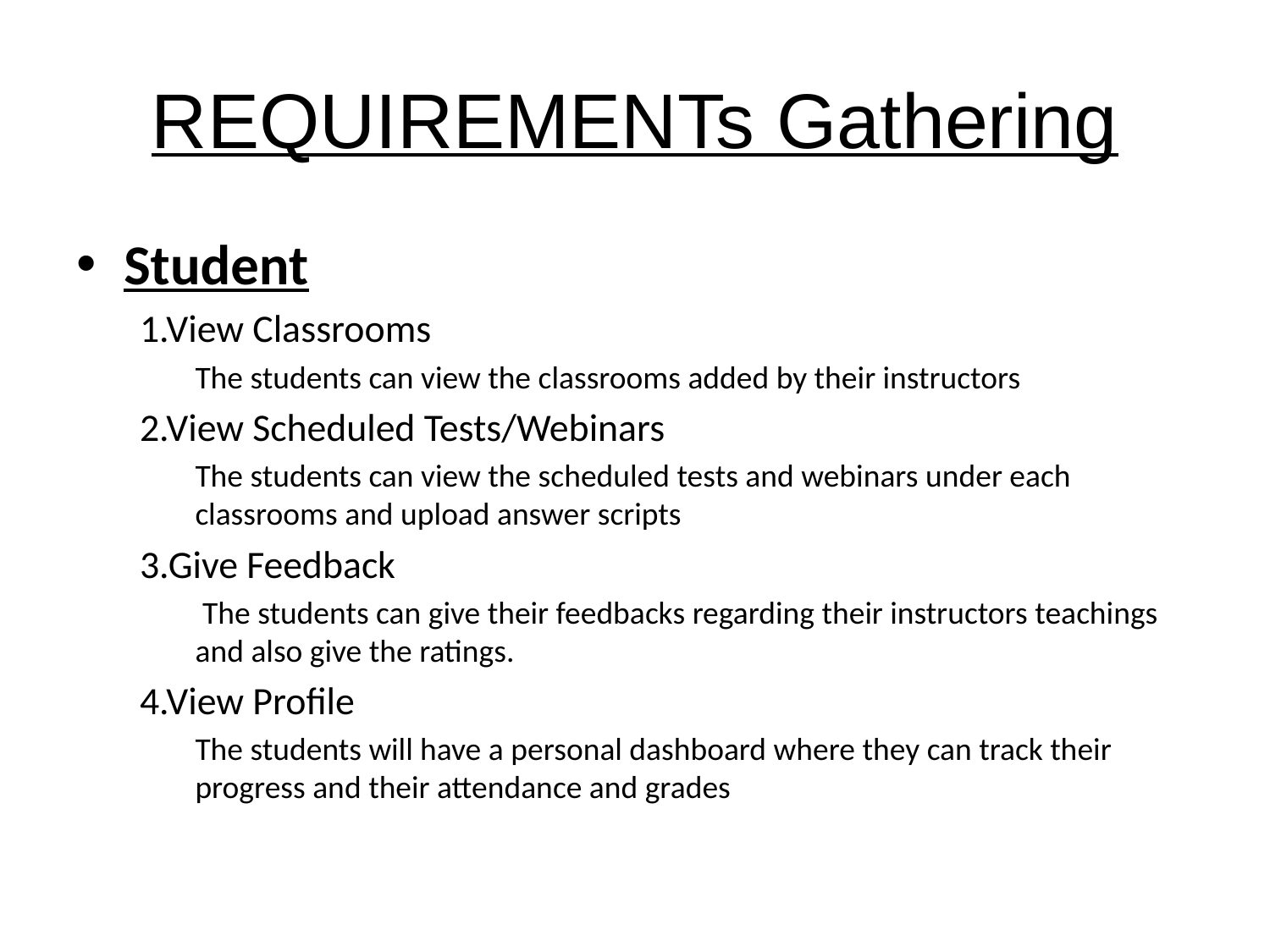

# REQUIREMENTs Gathering
Student
1.View Classrooms
The students can view the classrooms added by their instructors
2.View Scheduled Tests/Webinars
The students can view the scheduled tests and webinars under each classrooms and upload answer scripts
3.Give Feedback
 The students can give their feedbacks regarding their instructors teachings and also give the ratings.
4.View Profile
The students will have a personal dashboard where they can track their progress and their attendance and grades